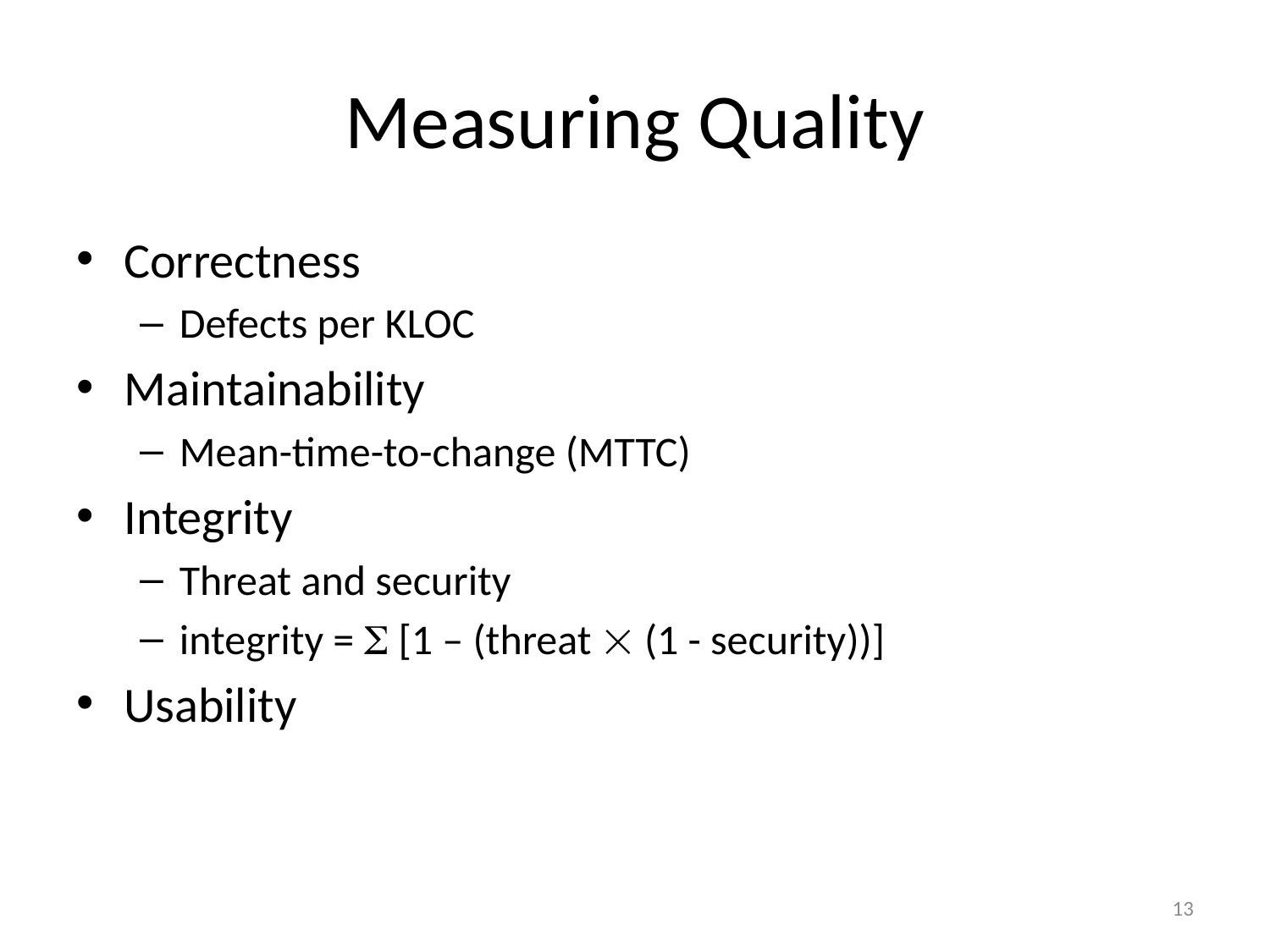

# Measuring Quality
Correctness
Defects per KLOC
Maintainability
Mean-time-to-change (MTTC)
Integrity
Threat and security
integrity = Σ [1 – (threat × (1 - security))]
Usability
13